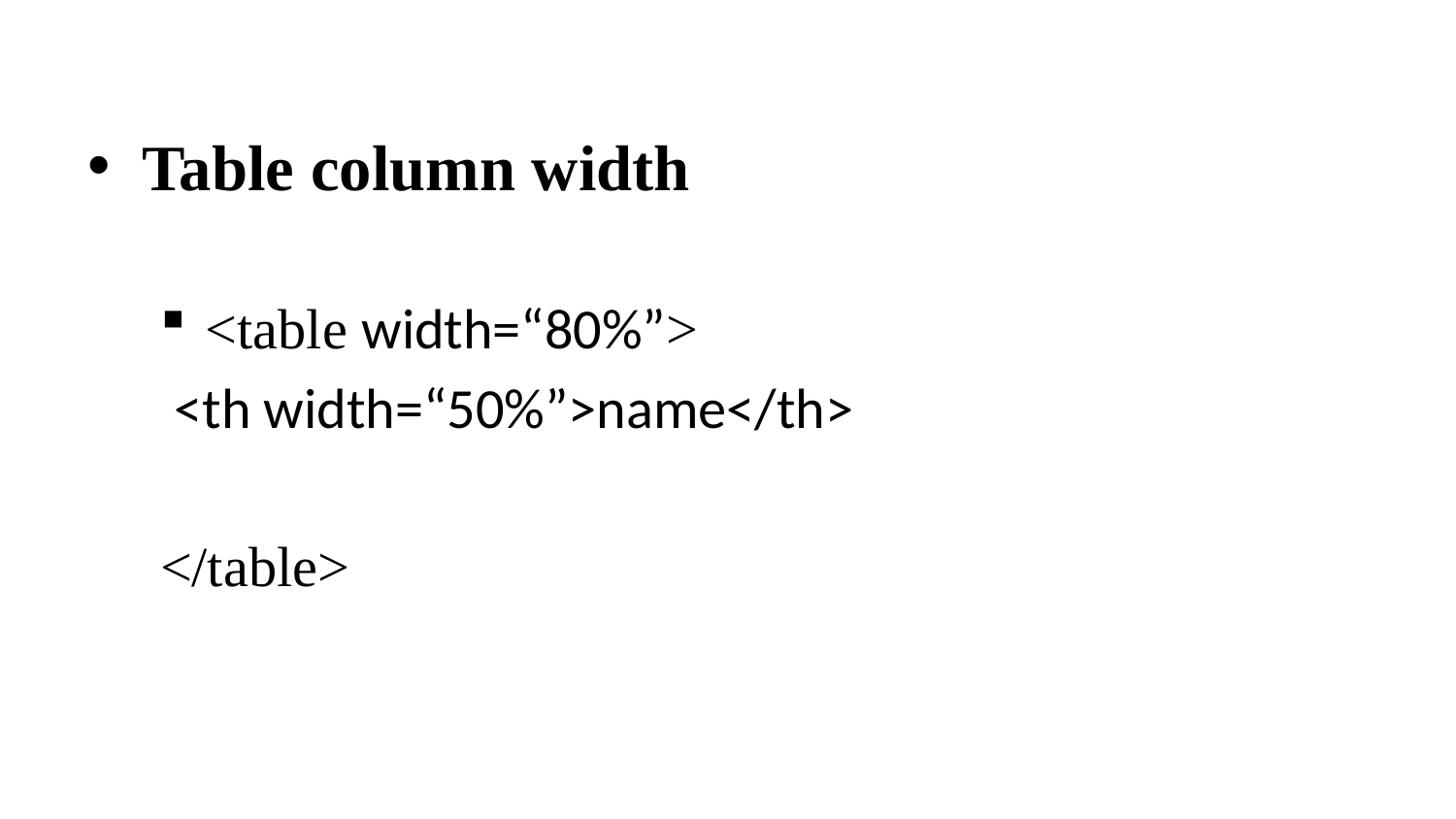

Table column width
<table width=“80%”>
 <th width=“50%”>name</th>

</table>